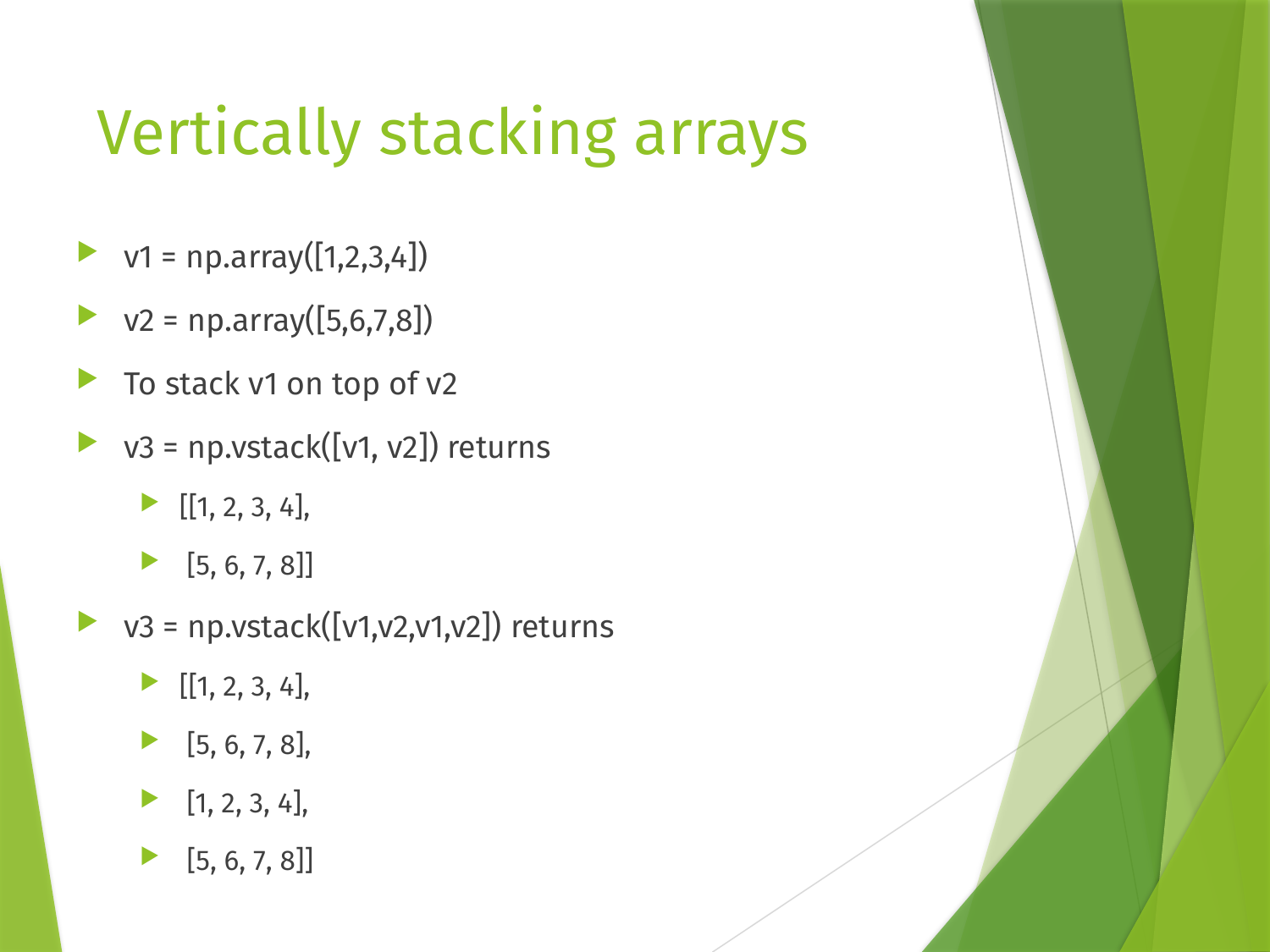

# Vertically stacking arrays
v1 = np.array([1,2,3,4])
v2 = np.array([5,6,7,8])
To stack v1 on top of v2
v3 = np.vstack([v1, v2]) returns
[[1, 2, 3, 4],
 [5, 6, 7, 8]]
v3 = np.vstack([v1,v2,v1,v2]) returns
[[1, 2, 3, 4],
 [5, 6, 7, 8],
 [1, 2, 3, 4],
 [5, 6, 7, 8]]